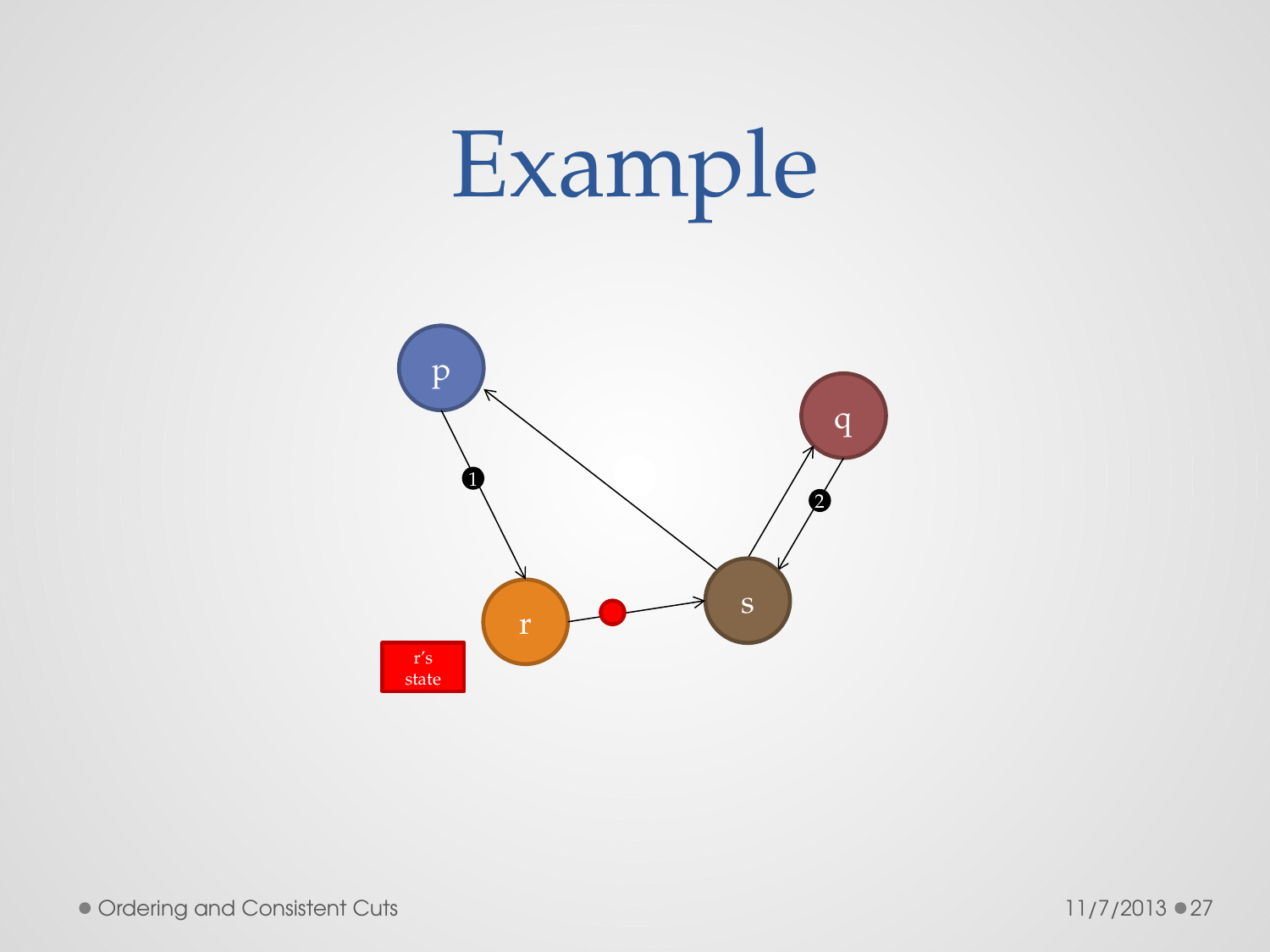

# Example
p
q
1
2
s
r

r’s state
Ordering and Consistent Cuts
11/7/2013
27